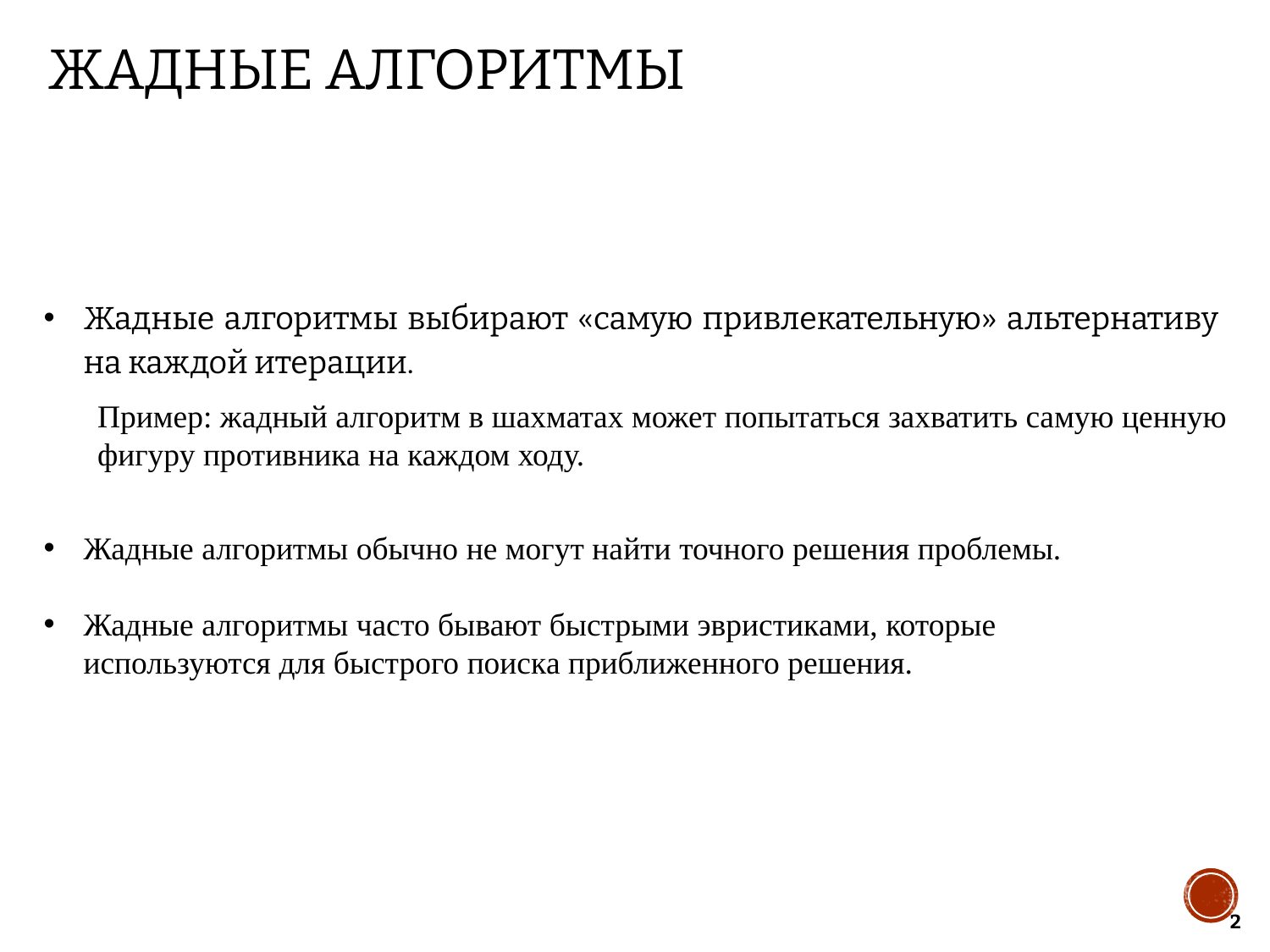

# Жадные алгоритмы
Жадные алгоритмы выбирают «самую привлекательную» альтернативу на каждой итерации.

Пример: жадный алгоритм в шахматах может попытаться захватить самую ценную фигуру противника на каждом ходу.
Жадные алгоритмы обычно не могут найти точного решения проблемы.

Жадные алгоритмы часто бывают быстрыми эвристиками, которые используются для быстрого поиска приближенного решения.

2